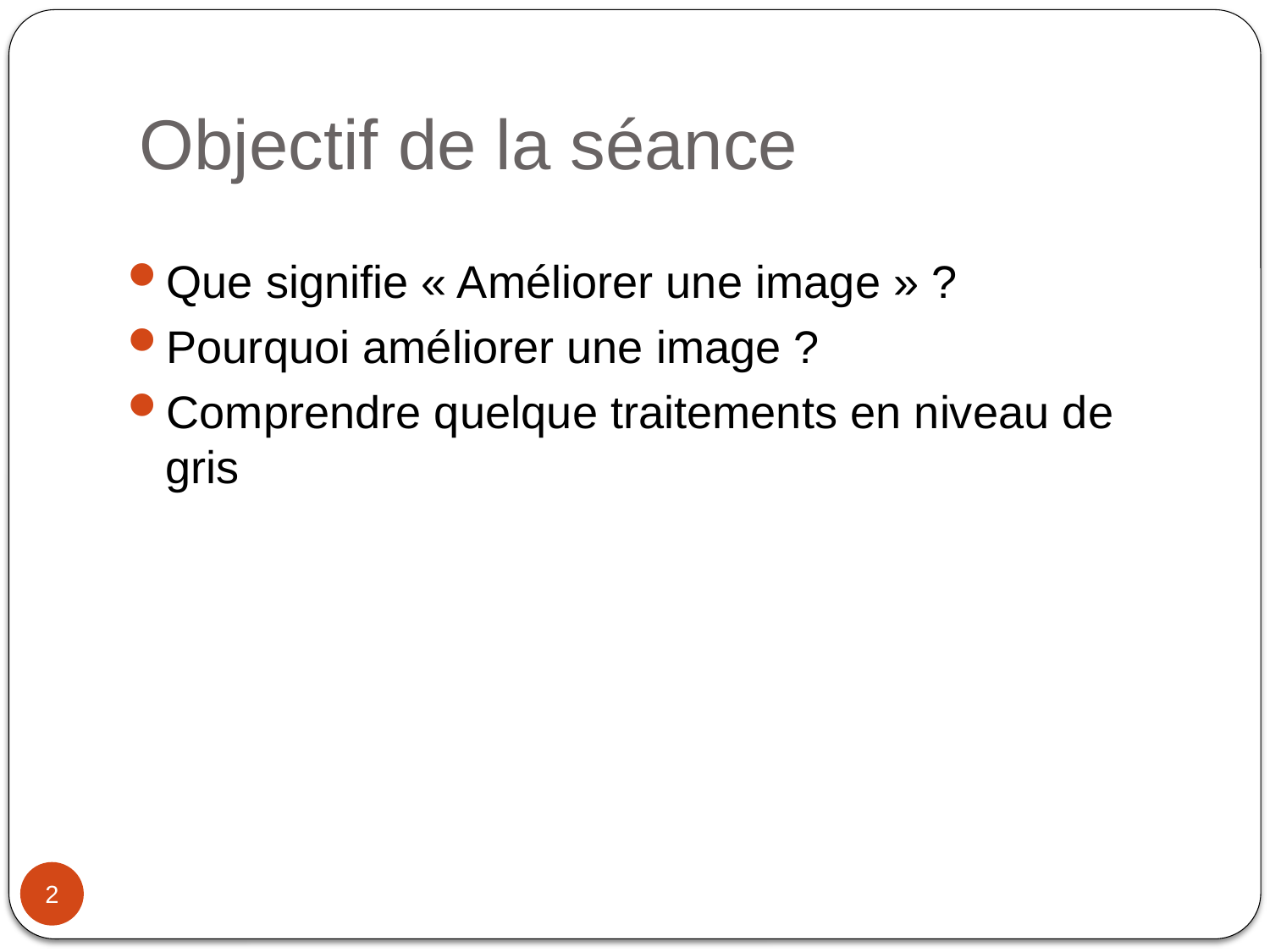

# Objectif de la séance
Que signifie « Améliorer une image » ?
Pourquoi améliorer une image ?
Comprendre quelque traitements en niveau de gris

2